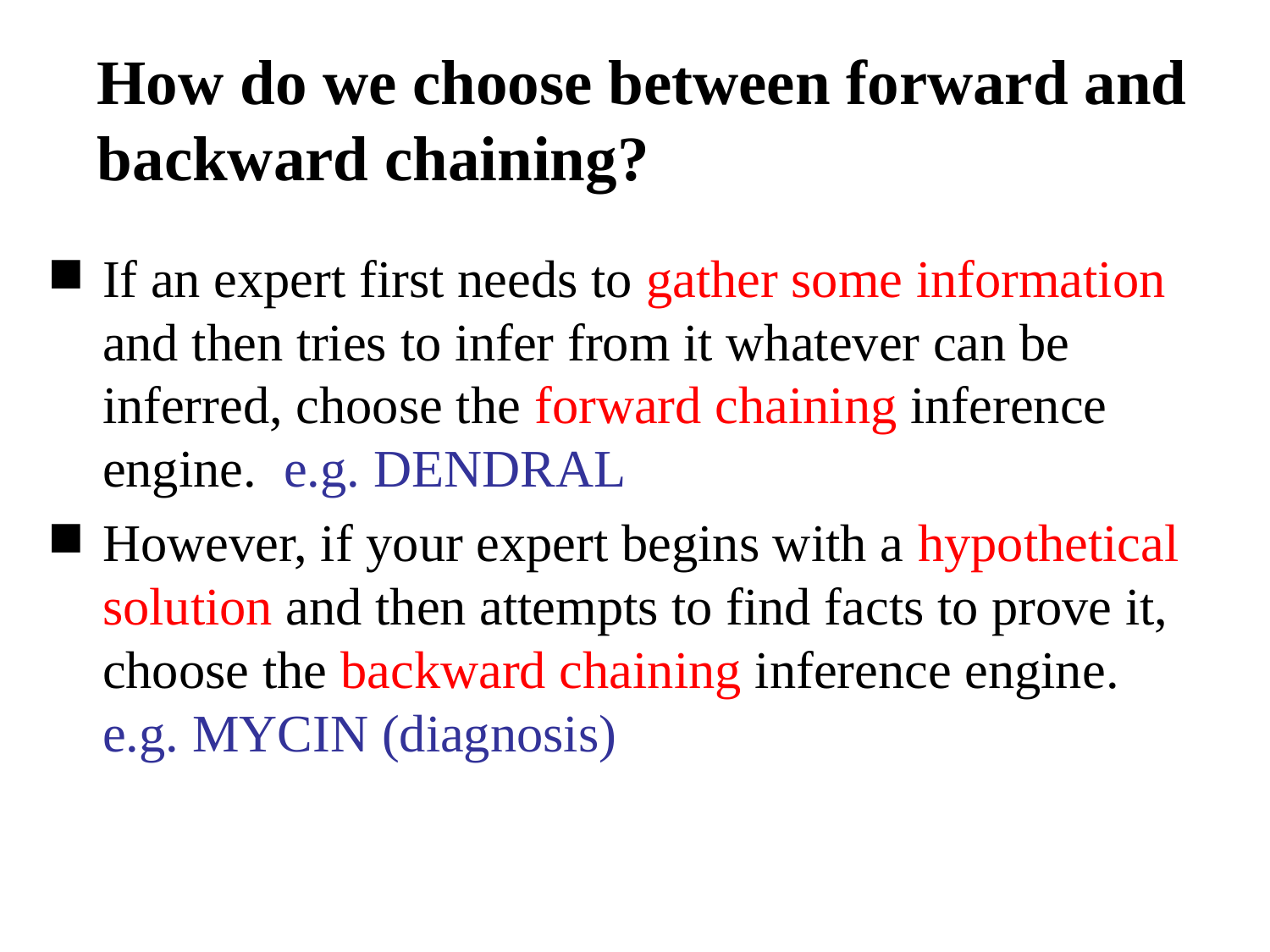

How do we choose between forward and backward chaining?
If an expert first needs to gather some information and then tries to infer from it whatever can be inferred, choose the forward chaining inference engine.  e.g. DENDRAL
However, if your expert begins with a hypothetical solution and then attempts to find facts to prove it, choose the backward chaining inference engine. e.g. MYCIN (diagnosis)